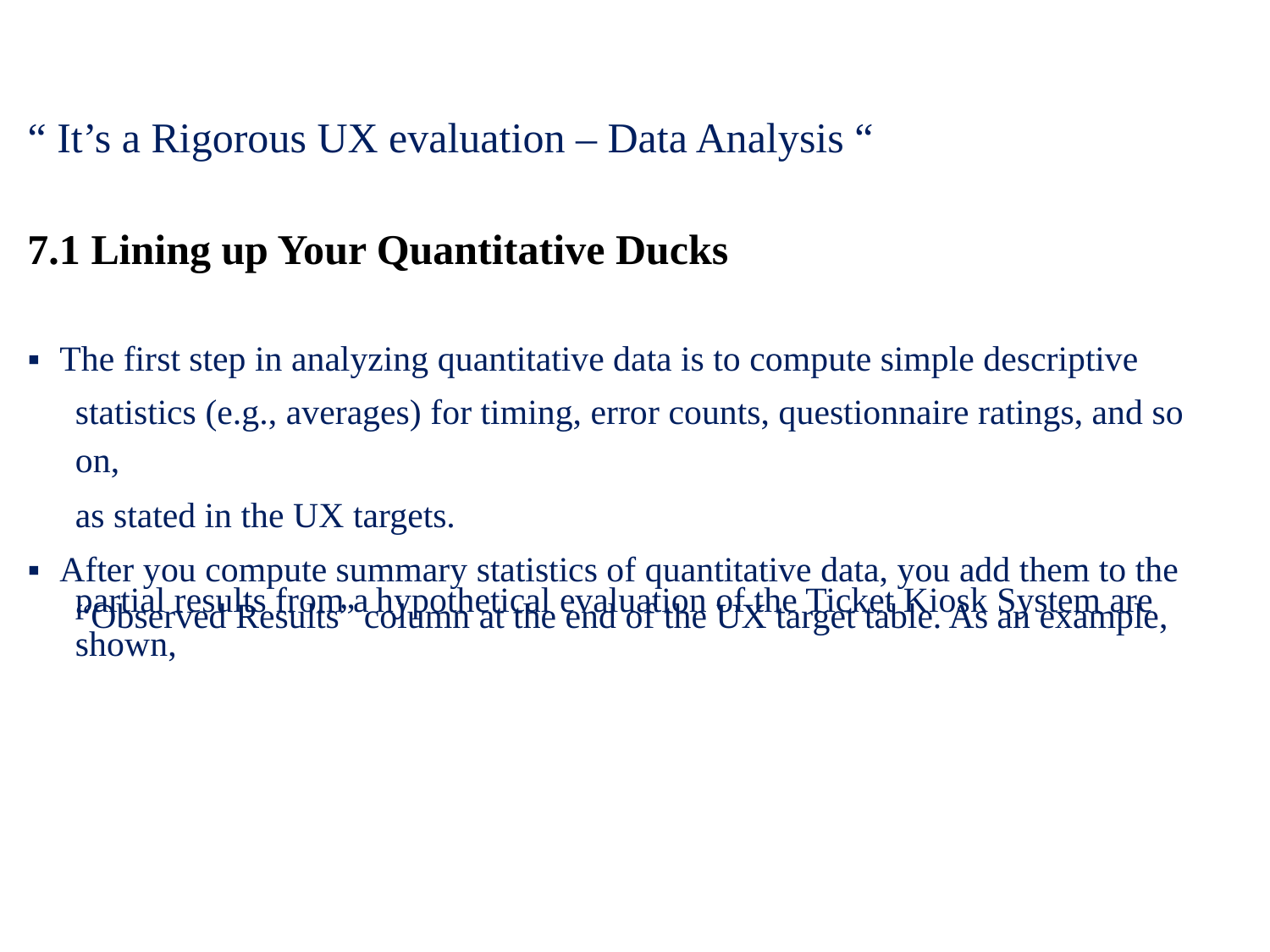

“ It’s a Rigorous UX evaluation – Data Analysis “
7.1 Lining up Your Quantitative Ducks
▪  The first step in analyzing quantitative data is to compute simple descriptive
statistics (e.g., averages) for timing, error counts, questionnaire ratings, and so on,
as stated in the UX targets.
▪  After you compute summary statistics of quantitative data, you add them to the
“Observed Results” column at the end of the UX target table. As an example,
partial results from a
shown,
hypothetical evaluation of the Ticket Kiosk System are